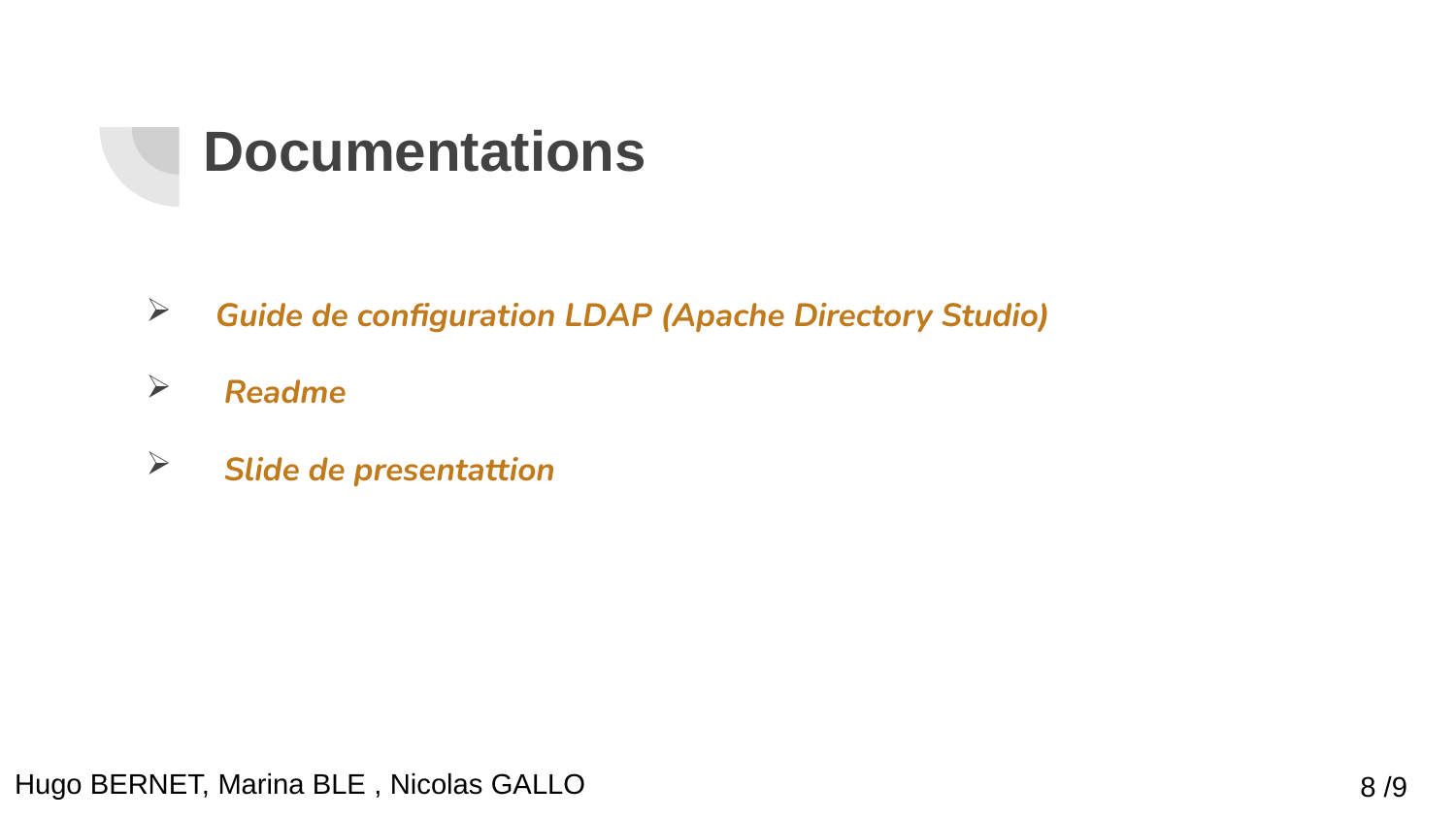

# Documentations

  Guide de configuration LDAP (Apache Directory Studio)
   Readme
   Slide de presentattion
Hugo BERNET, Marina BLE , Nicolas GALLO
8 /9